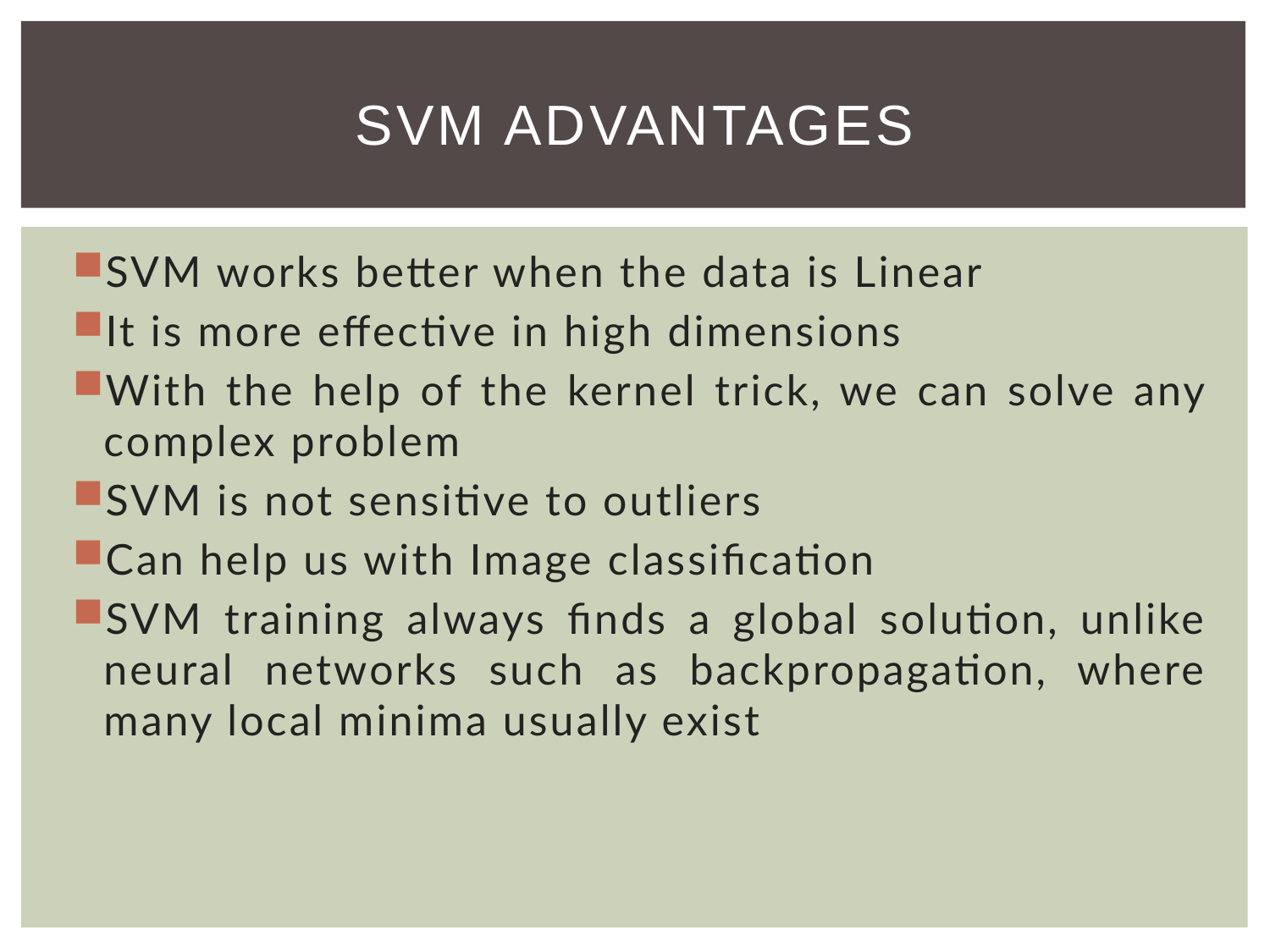

# SVM Advantages
SVM works better when the data is Linear
It is more effective in high dimensions
With the help of the kernel trick, we can solve any complex problem
SVM is not sensitive to outliers
Can help us with Image classification
SVM training always finds a global solution, unlike neural networks such as backpropagation, where many local minima usually exist